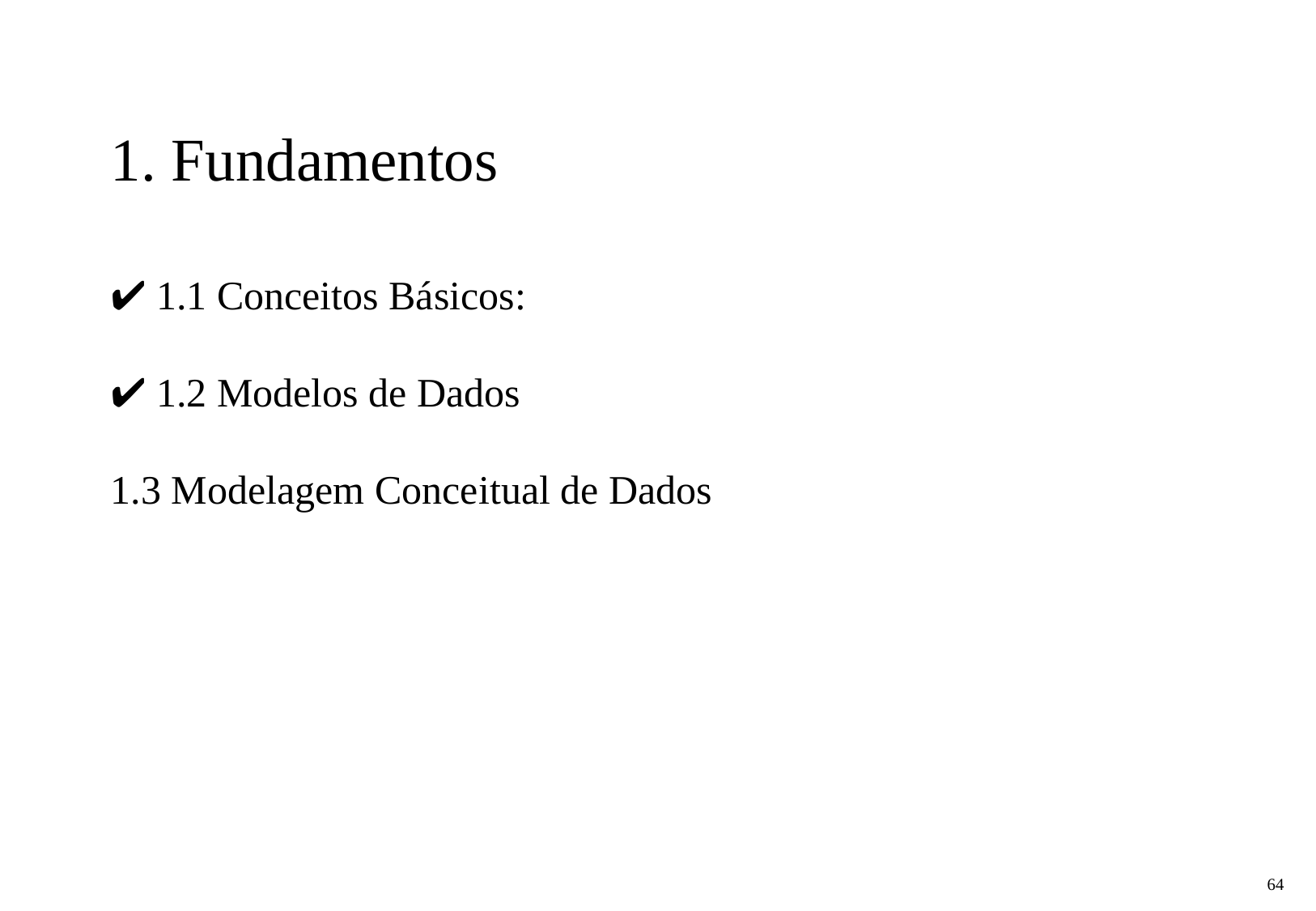

1. Fundamentos
✔ 1.1 Conceitos Básicos:

✔ 1.2 Modelos de Dados

1.3 Modelagem Conceitual de Dados
64